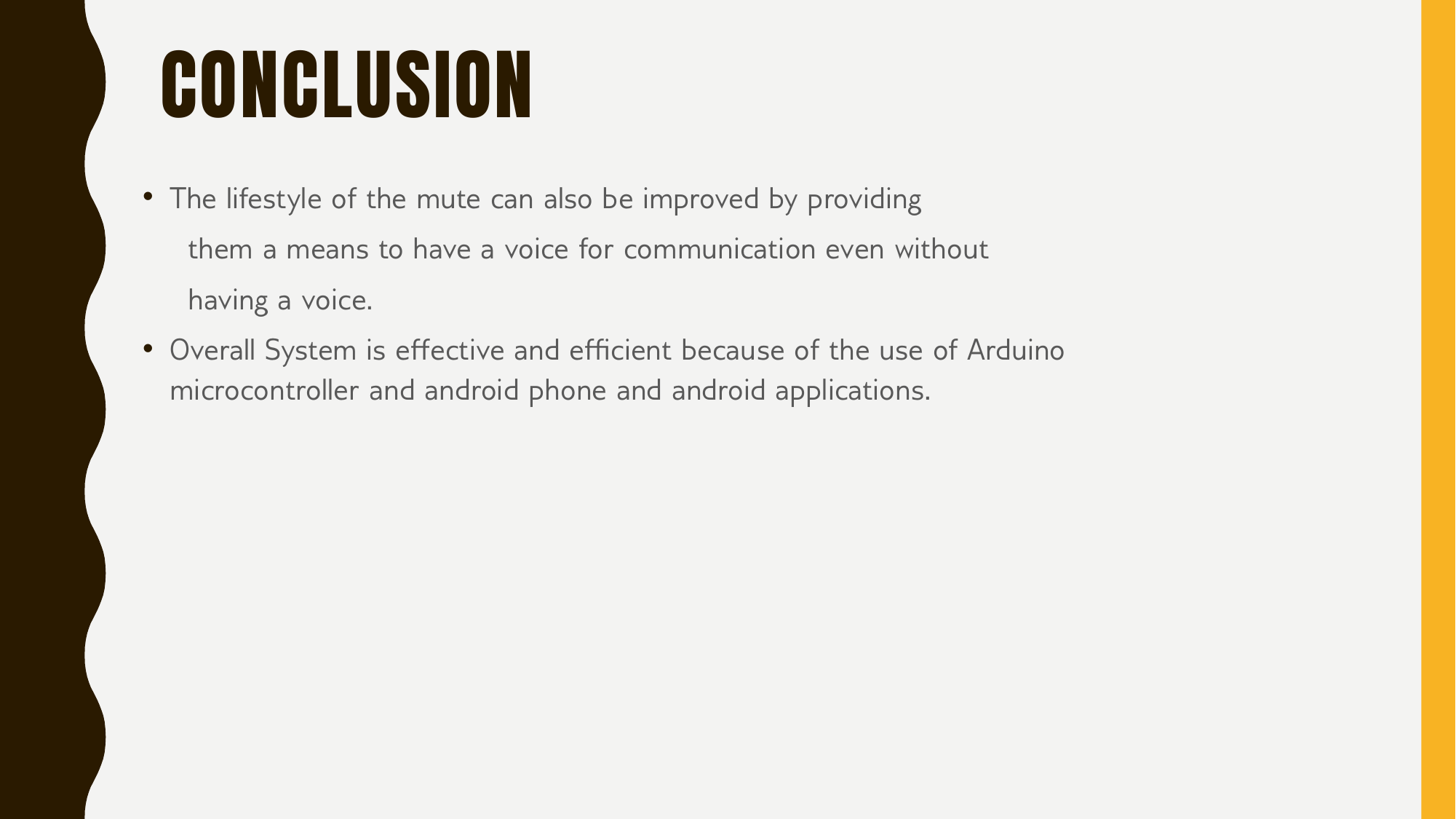

# CONCLUSION
The lifestyle of the mute can also be improved by providing
     them a means to have a voice for communication even without
     having a voice.
Overall System is effective and efficient because of the use of Arduino microcontroller and android phone and android applications.